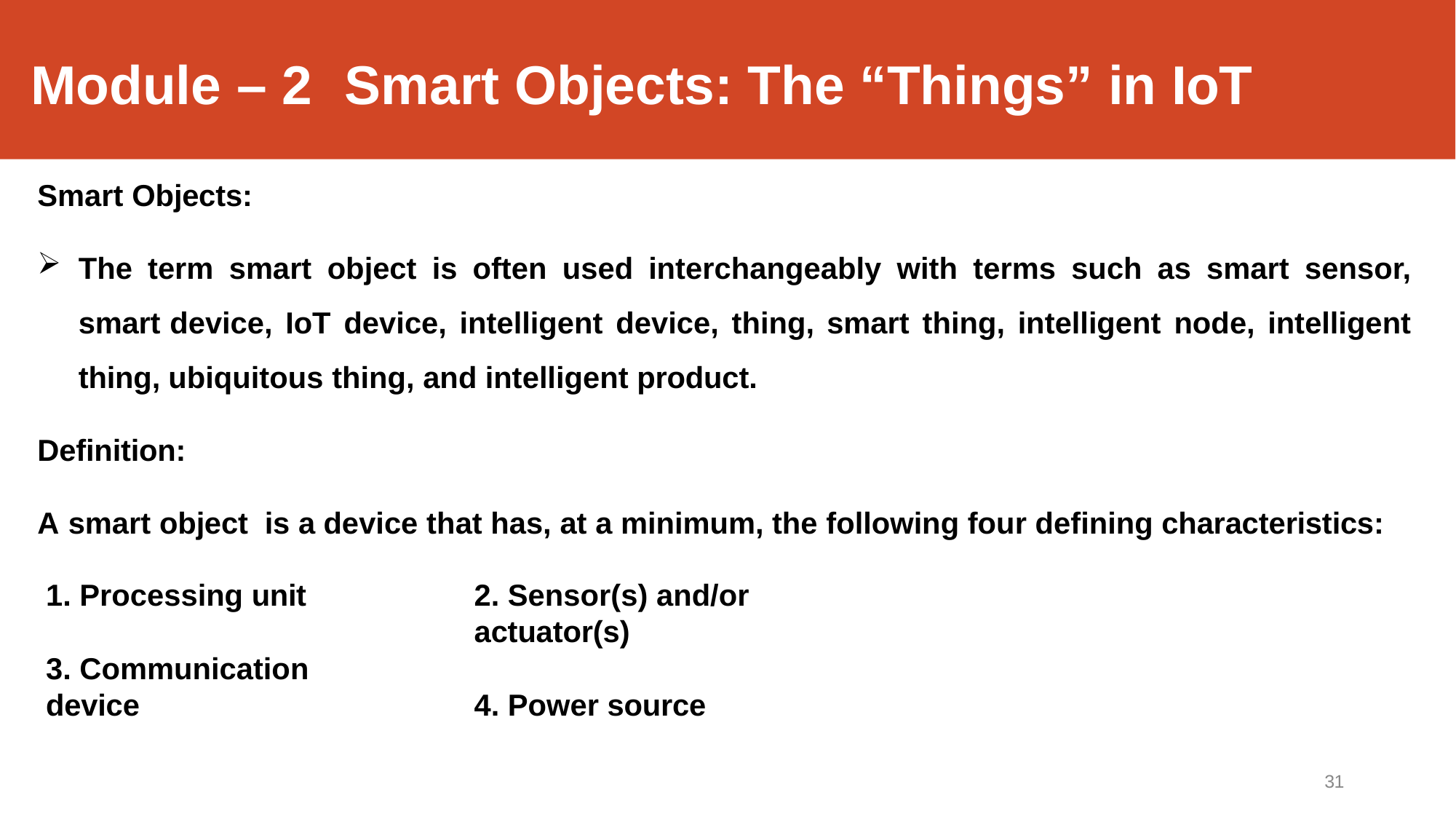

# Module – 2	Smart Objects: The “Things” in IoT
Smart Objects:
The term smart object is often used interchangeably with terms such as smart sensor, smart device, IoT device, intelligent device, thing, smart thing, intelligent node, intelligent thing, ubiquitous thing, and intelligent product.
Definition:
A smart object	is a device that has, at a minimum, the following four defining characteristics:
1. Processing unit
3. Communication device
2. Sensor(s) and/or actuator(s)
4. Power source
31